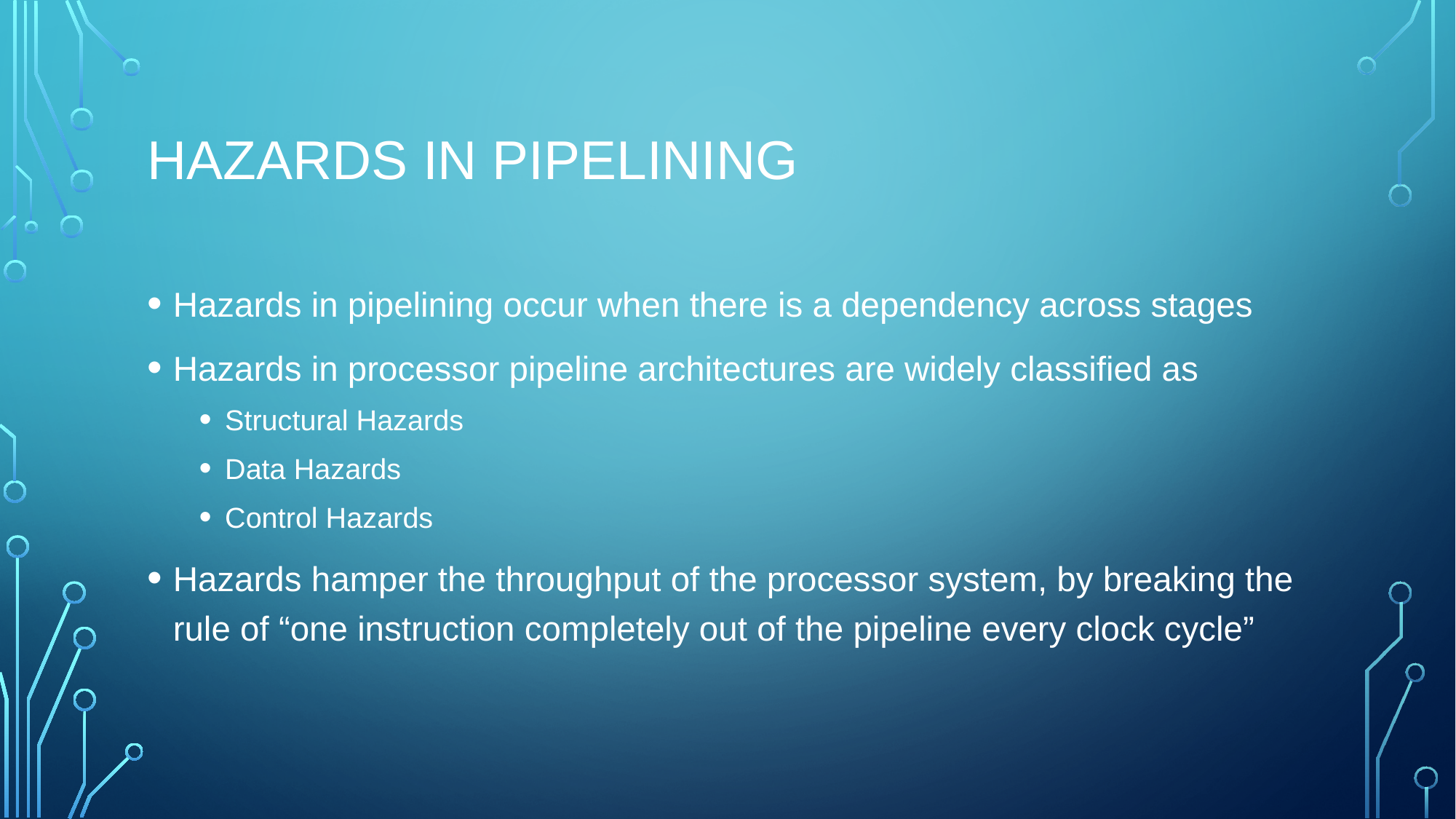

# Hazards in pipelining
Hazards in pipelining occur when there is a dependency across stages
Hazards in processor pipeline architectures are widely classified as
Structural Hazards
Data Hazards
Control Hazards
Hazards hamper the throughput of the processor system, by breaking the rule of “one instruction completely out of the pipeline every clock cycle”